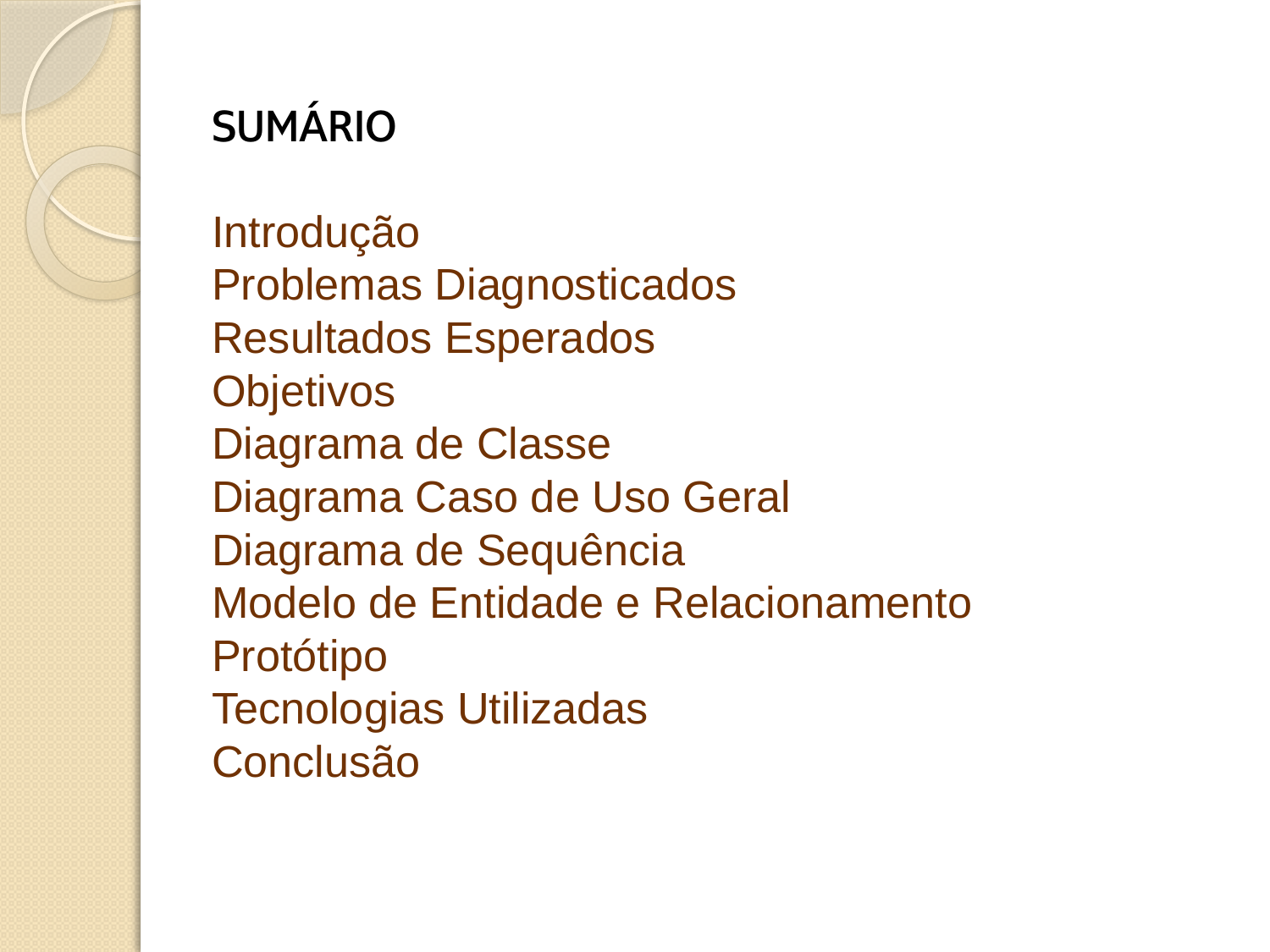

# SUMÁRIO Introdução Problemas Diagnosticados Resultados Esperados Objetivos Diagrama de Classe Diagrama Caso de Uso Geral Diagrama de Sequência Modelo de Entidade e Relacionamento Protótipo Tecnologias Utilizadas Conclusão